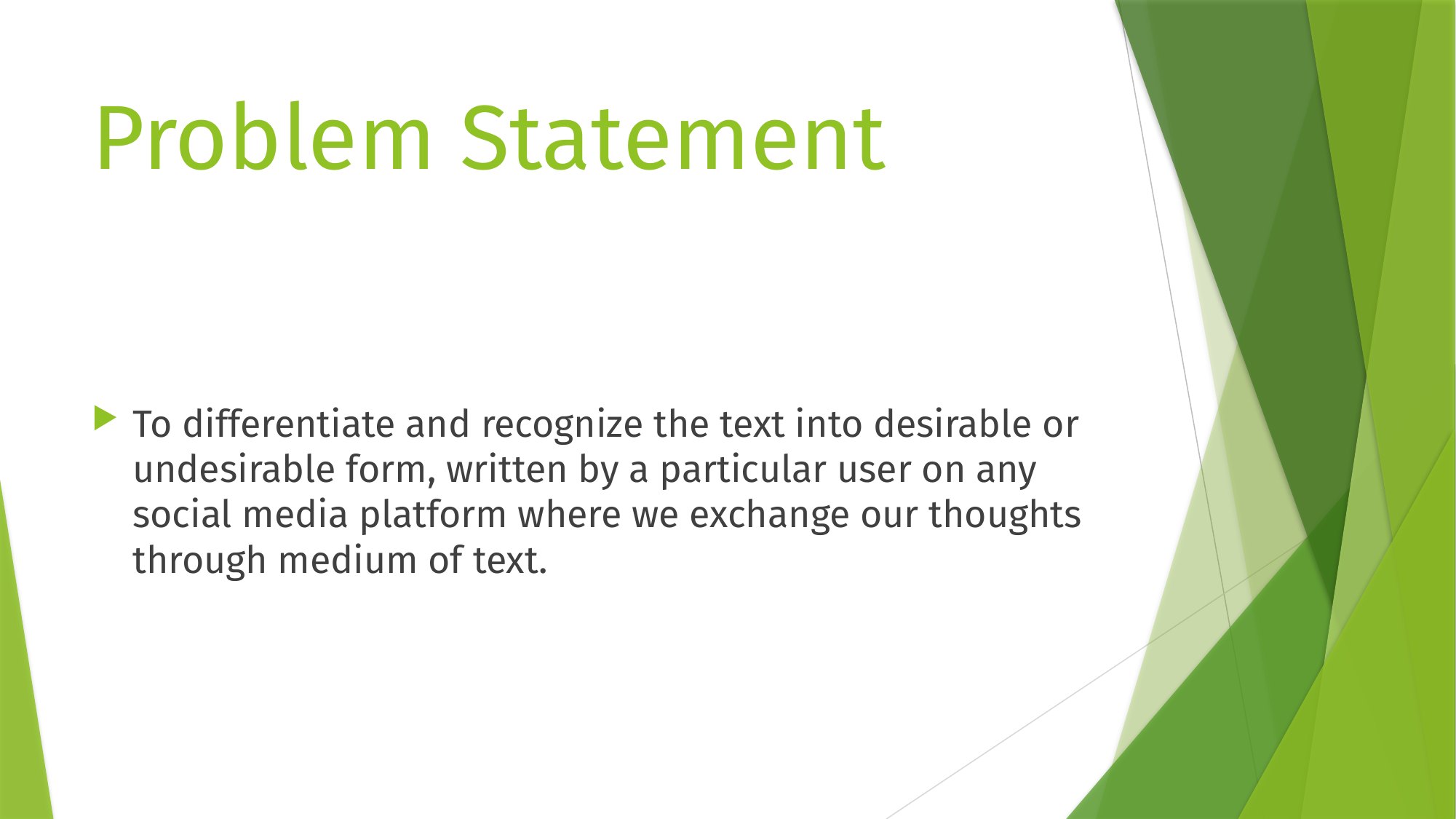

# Problem Statement
To differentiate and recognize the text into desirable or undesirable form, written by a particular user on any social media platform where we exchange our thoughts through medium of text.